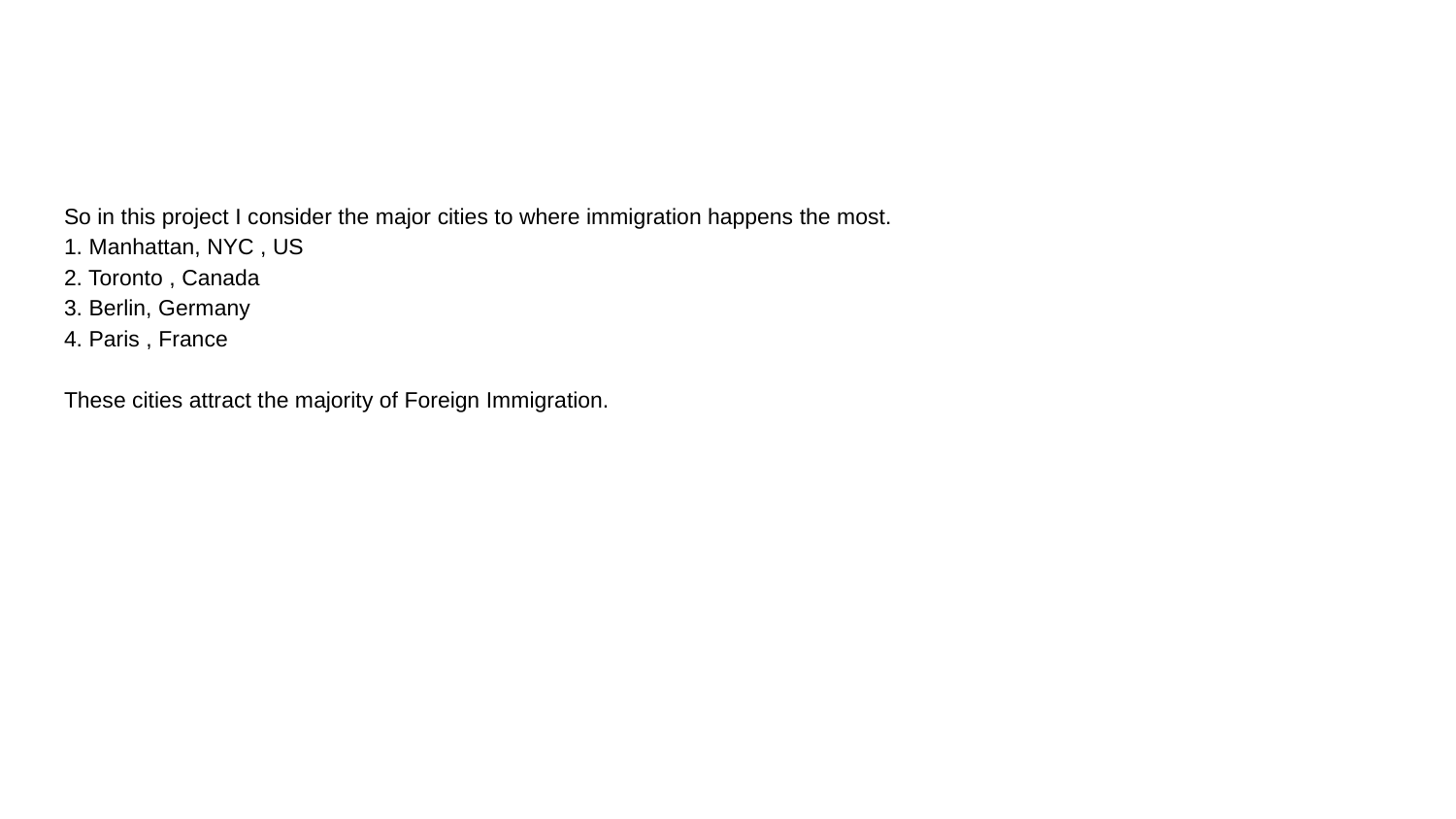

#
So in this project I consider the major cities to where immigration happens the most.
1. Manhattan, NYC , US
2. Toronto , Canada
3. Berlin, Germany
4. Paris , France

These cities attract the majority of Foreign Immigration.